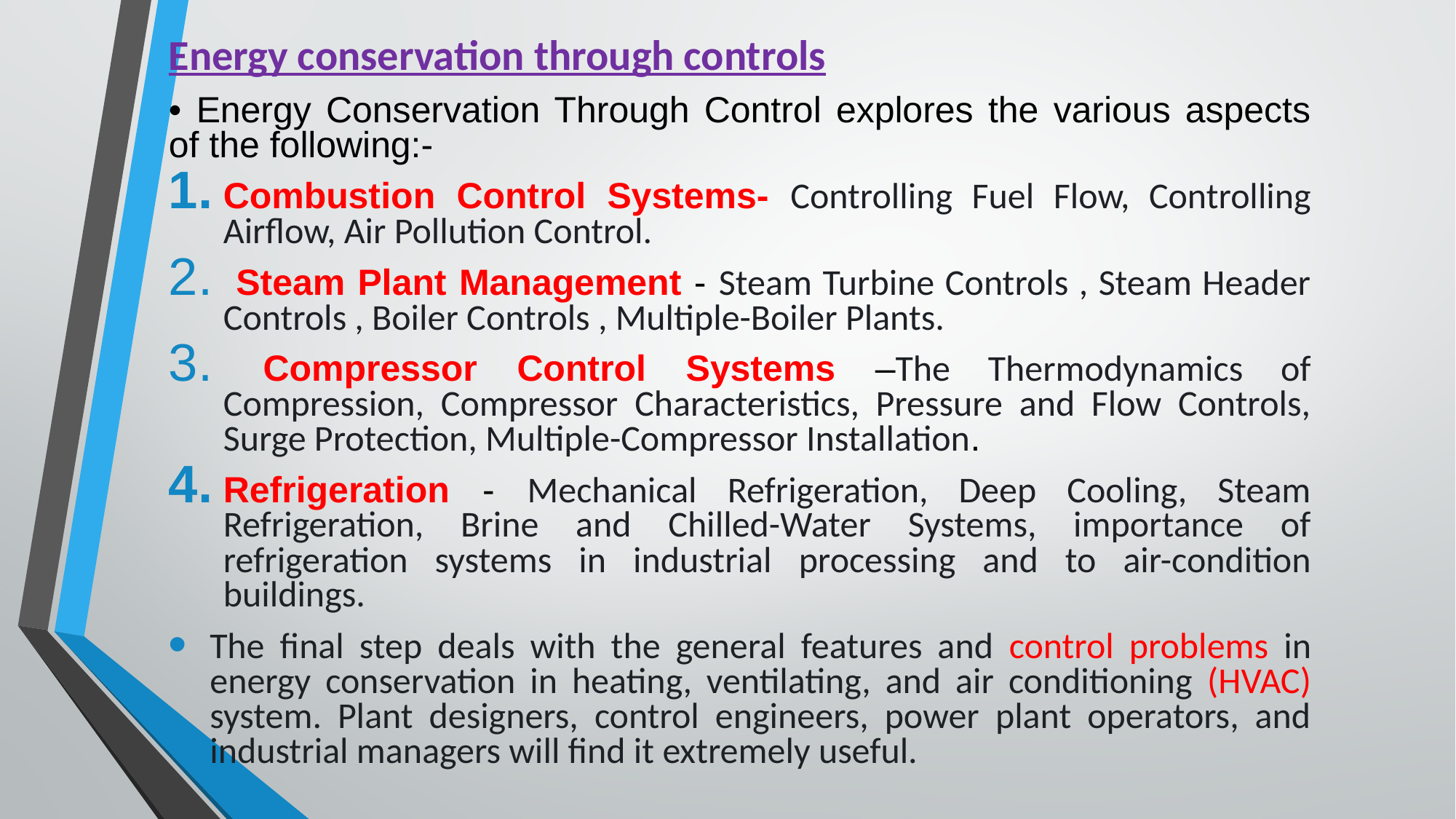

Energy conservation through controls
• Energy Conservation Through Control explores the various aspects of the following:-
Combustion Control Systems- Controlling Fuel Flow, Controlling Airflow, Air Pollution Control.
 Steam Plant Management - Steam Turbine Controls , Steam Header Controls , Boiler Controls , Multiple-Boiler Plants.
 Compressor Control Systems –The Thermodynamics of Compression, Compressor Characteristics, Pressure and Flow Controls, Surge Protection, Multiple-Compressor Installation.
Refrigeration - Mechanical Refrigeration, Deep Cooling, Steam Refrigeration, Brine and Chilled-Water Systems, importance of refrigeration systems in industrial processing and to air-condition buildings.
The final step deals with the general features and control problems in energy conservation in heating, ventilating, and air conditioning (HVAC) system. Plant designers, control engineers, power plant operators, and industrial managers will find it extremely useful.